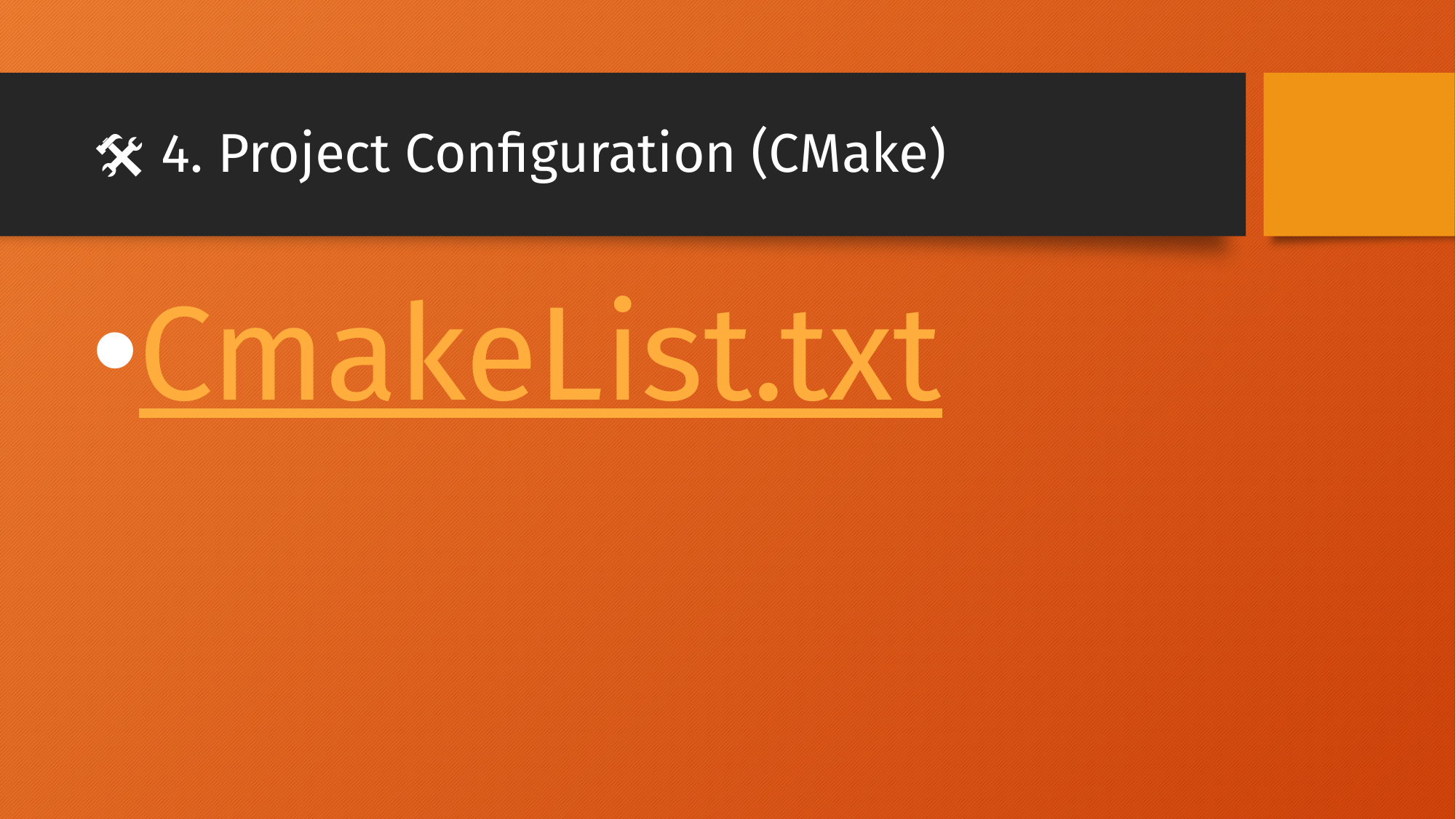

# 🛠️ 4. Project Configuration (CMake)
CmakeList.txt